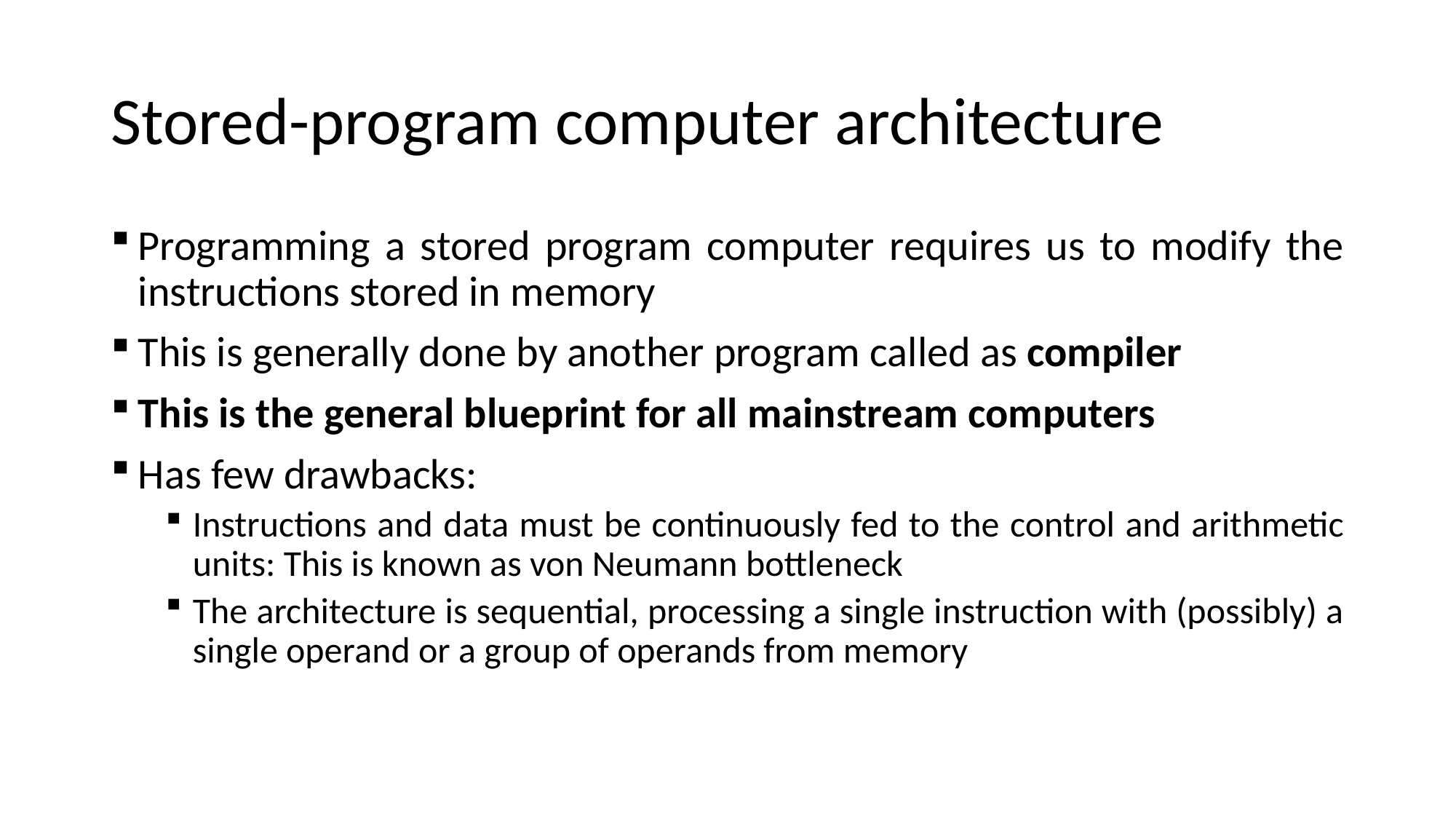

# Stored-program computer architecture
Programming a stored program computer requires us to modify the instructions stored in memory
This is generally done by another program called as compiler
This is the general blueprint for all mainstream computers
Has few drawbacks:
Instructions and data must be continuously fed to the control and arithmetic units: This is known as von Neumann bottleneck
The architecture is sequential, processing a single instruction with (possibly) a single operand or a group of operands from memory